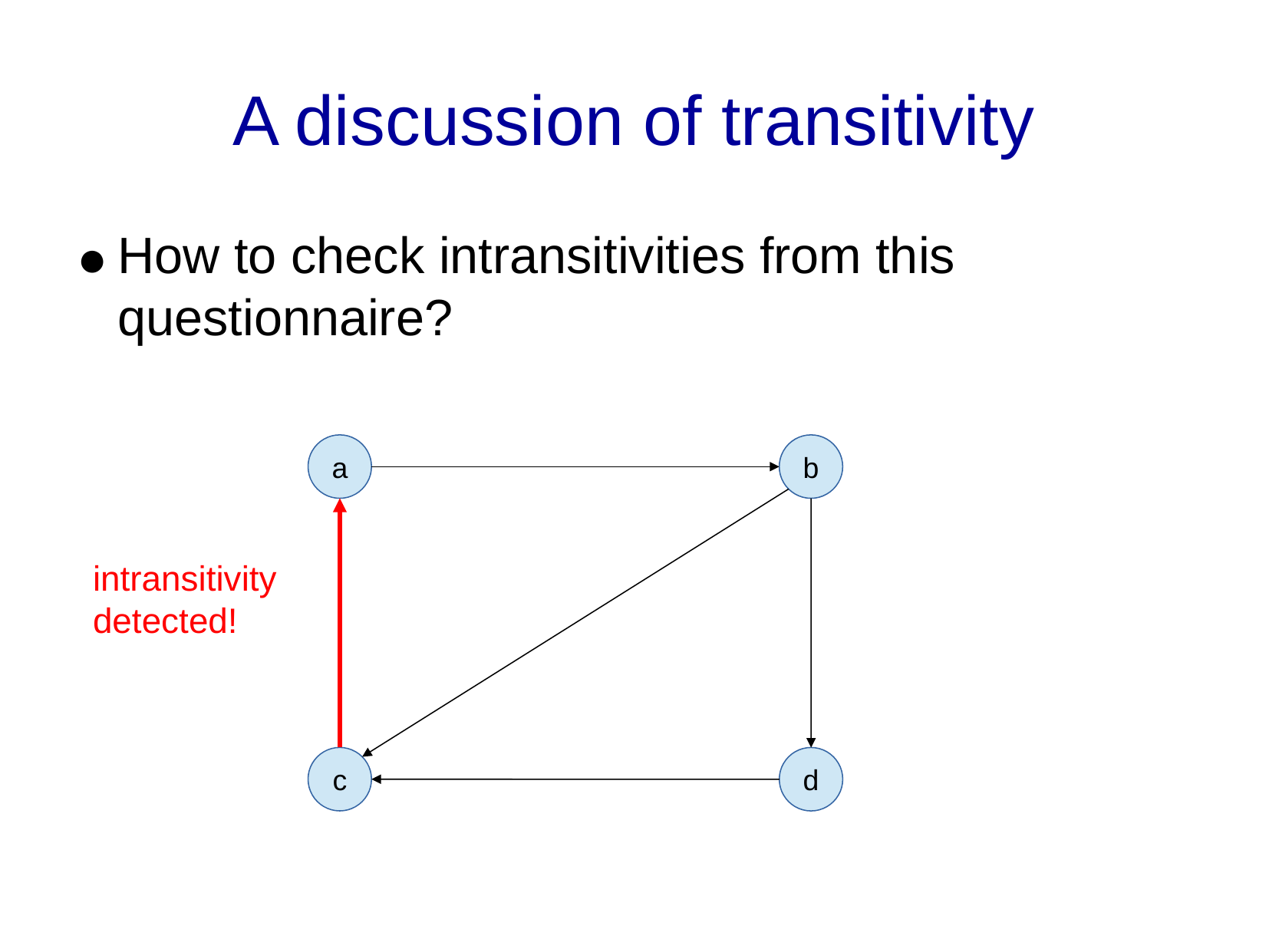

A discussion of transitivity
How to check intransitivities from this questionnaire?

a
b
intransitivity detected!
c
d